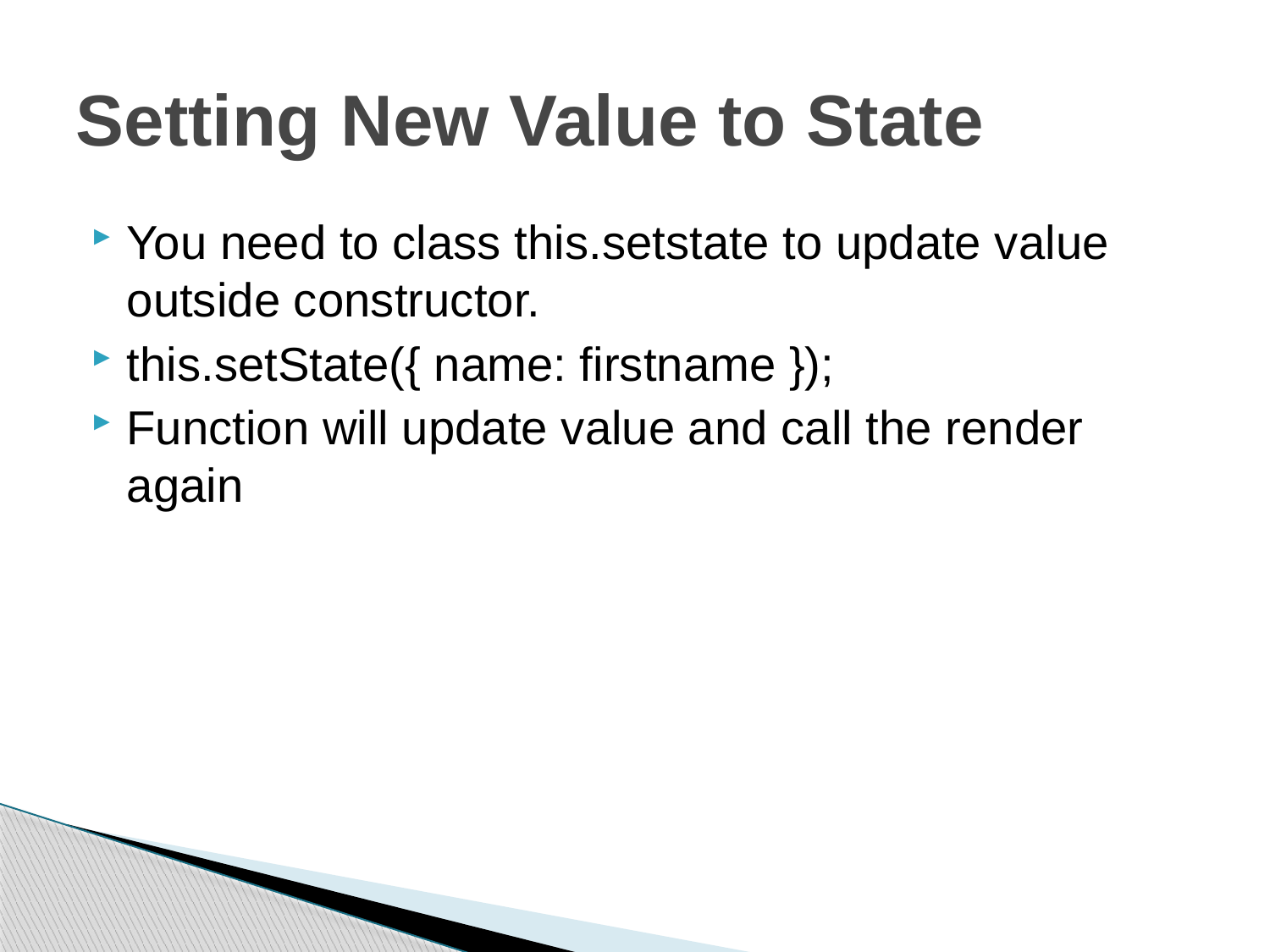

# Setting New Value to State
You need to class this.setstate to update value outside constructor.
this.setState({ name: firstname });
Function will update value and call the render again